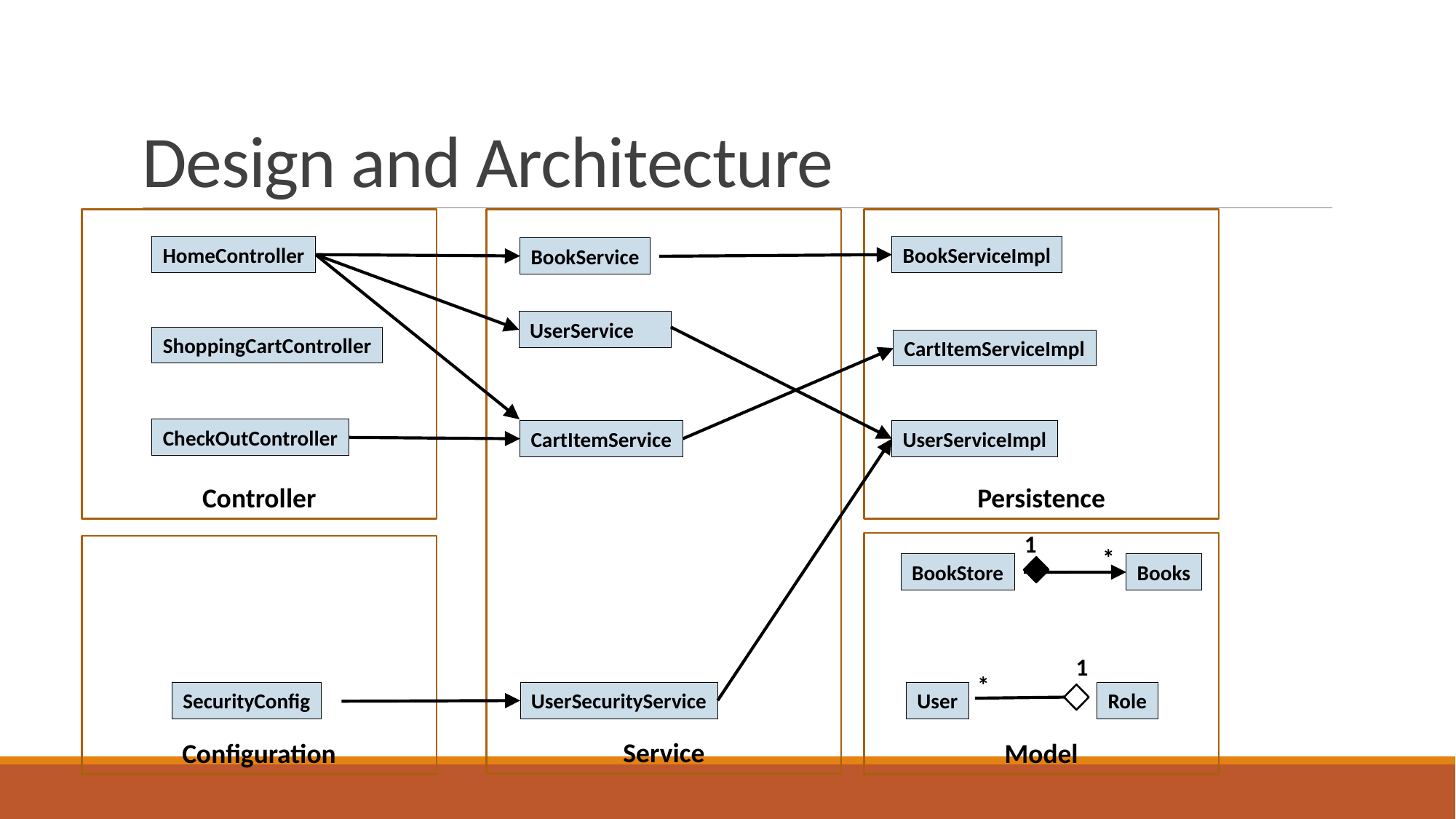

# Design and Architecture
Controller
Service
Persistence
HomeController
BookServiceImpl
BookService
UserService
ShoppingCartController
CartItemServiceImpl
CheckOutController
CartItemService
UserServiceImpl
1
Model
Configuration
*
BookStore
Books

1
*
Role
SecurityConfig
UserSecurityService
User